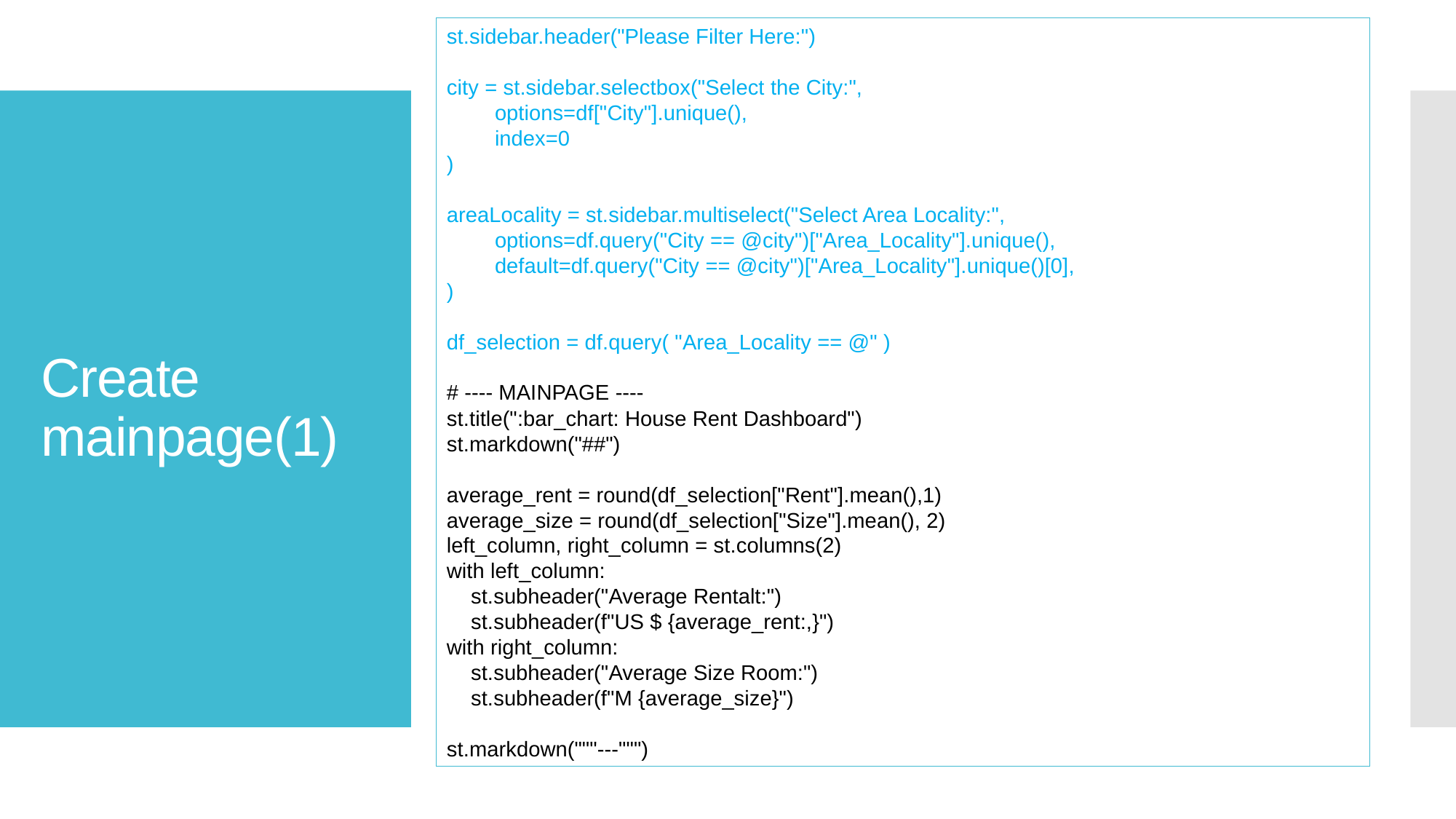

st.sidebar.header("Please Filter Here:")

city = st.sidebar.selectbox("Select the City:",
        options=df["City"].unique(),
        index=0
)

areaLocality = st.sidebar.multiselect("Select Area Locality:",
        options=df.query("City == @city")["Area_Locality"].unique(),
        default=df.query("City == @city")["Area_Locality"].unique()[0],
)
df_selection = df.query( "Area_Locality == @" )

# ---- MAINPAGE ----
st.title(":bar_chart: House Rent Dashboard")
st.markdown("##")
average_rent = round(df_selection["Rent"].mean(),1)
average_size = round(df_selection["Size"].mean(), 2)
left_column, right_column = st.columns(2)
with left_column:
    st.subheader("Average Rentalt:")
    st.subheader(f"US $ {average_rent:,}")
with right_column:
    st.subheader("Average Size Room:")
    st.subheader(f"M {average_size}")

st.markdown("""---""")
# Create mainpage(1)